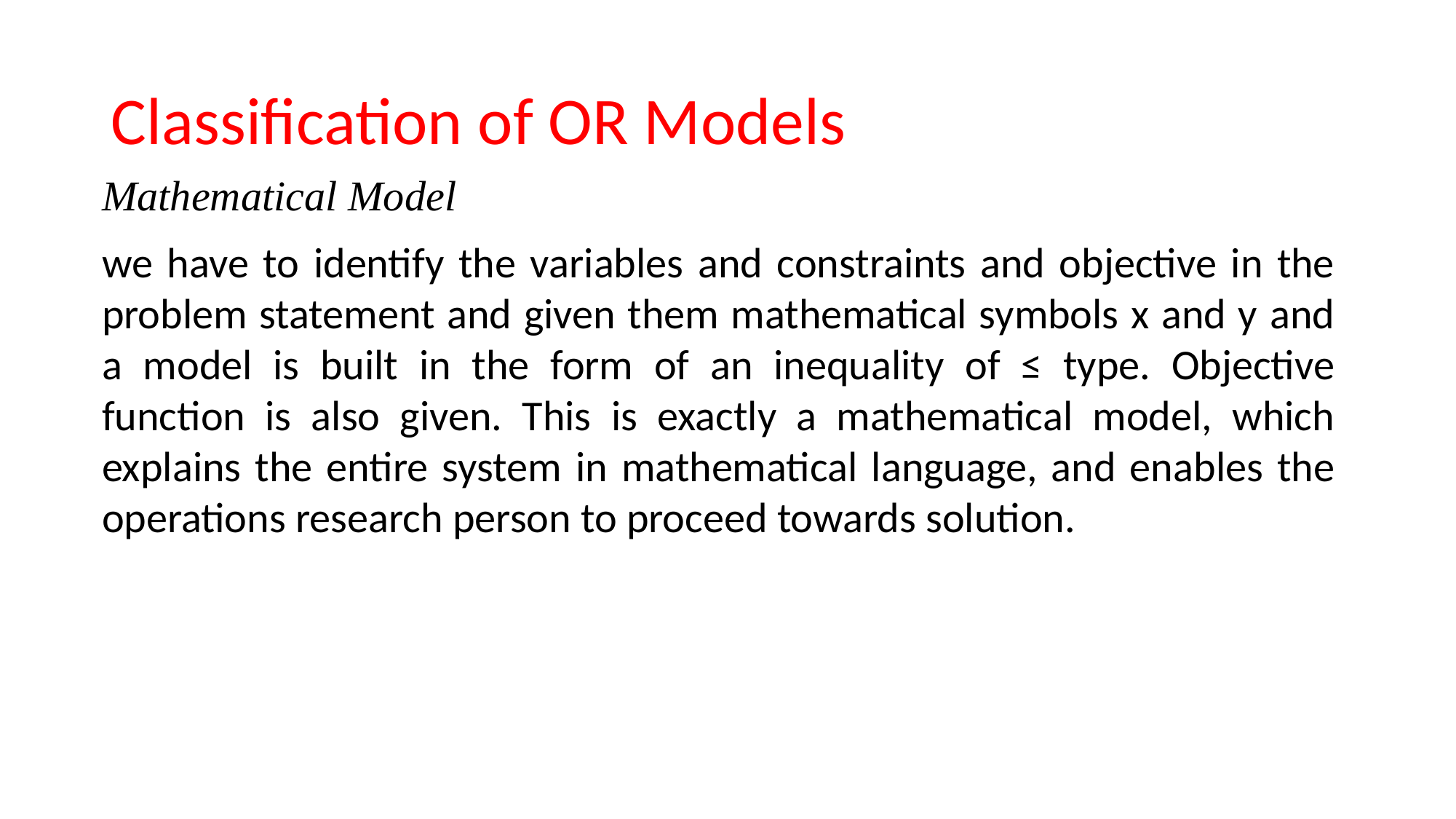

# Classification of OR Models
Mathematical Model
we have to identify the variables and constraints and objective in the problem statement and given them mathematical symbols x and y and a model is built in the form of an inequality of ≤ type. Objective function is also given. This is exactly a mathematical model, which explains the entire system in mathematical language, and enables the operations research person to proceed towards solution.